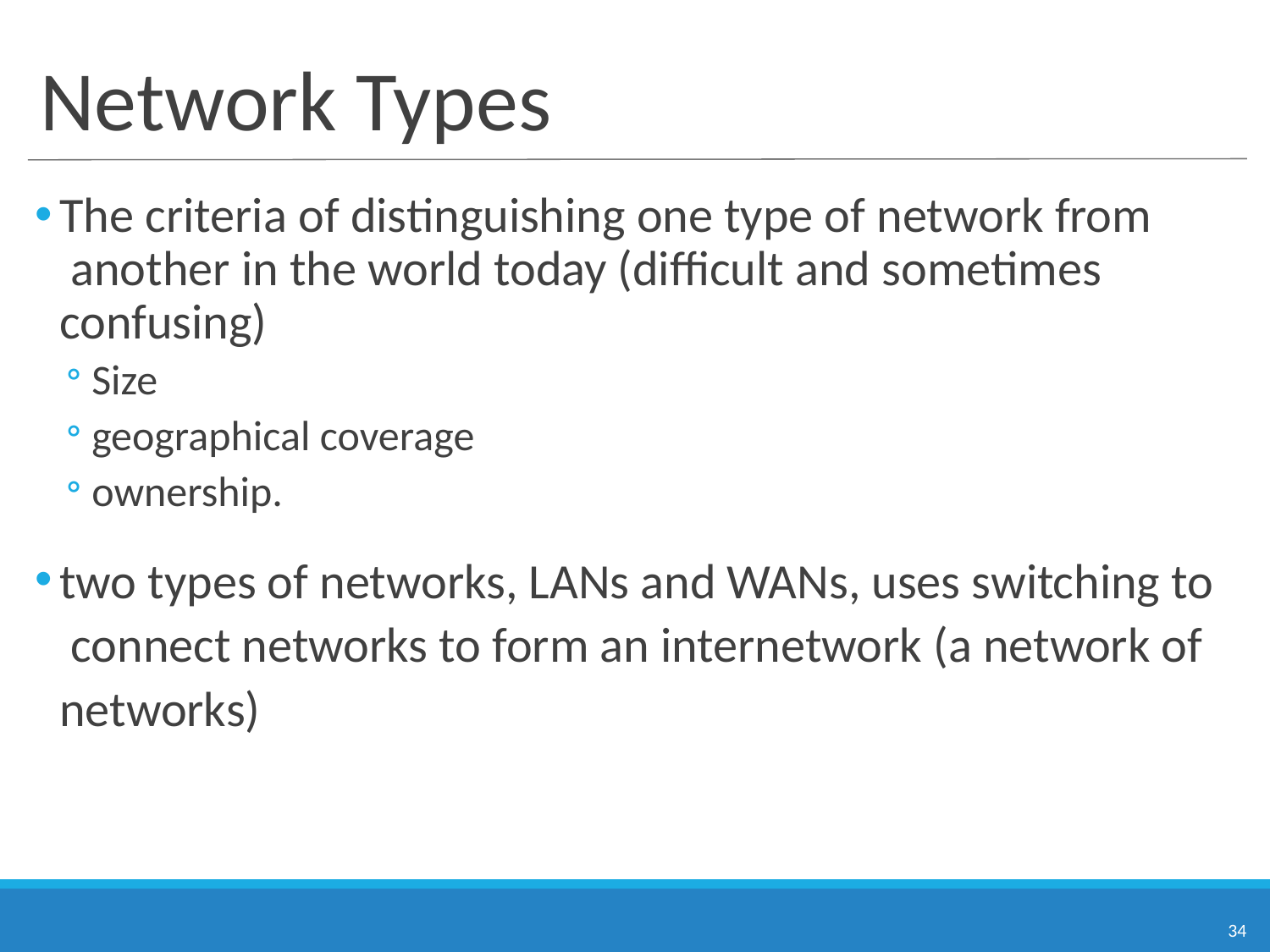

# Network Types
The criteria of distinguishing one type of network from  another in the world today (difficult and sometimes  confusing)
Size
geographical coverage
ownership.
two types of networks, LANs and WANs, uses switching to  connect networks to form an internetwork (a network of  networks)
34